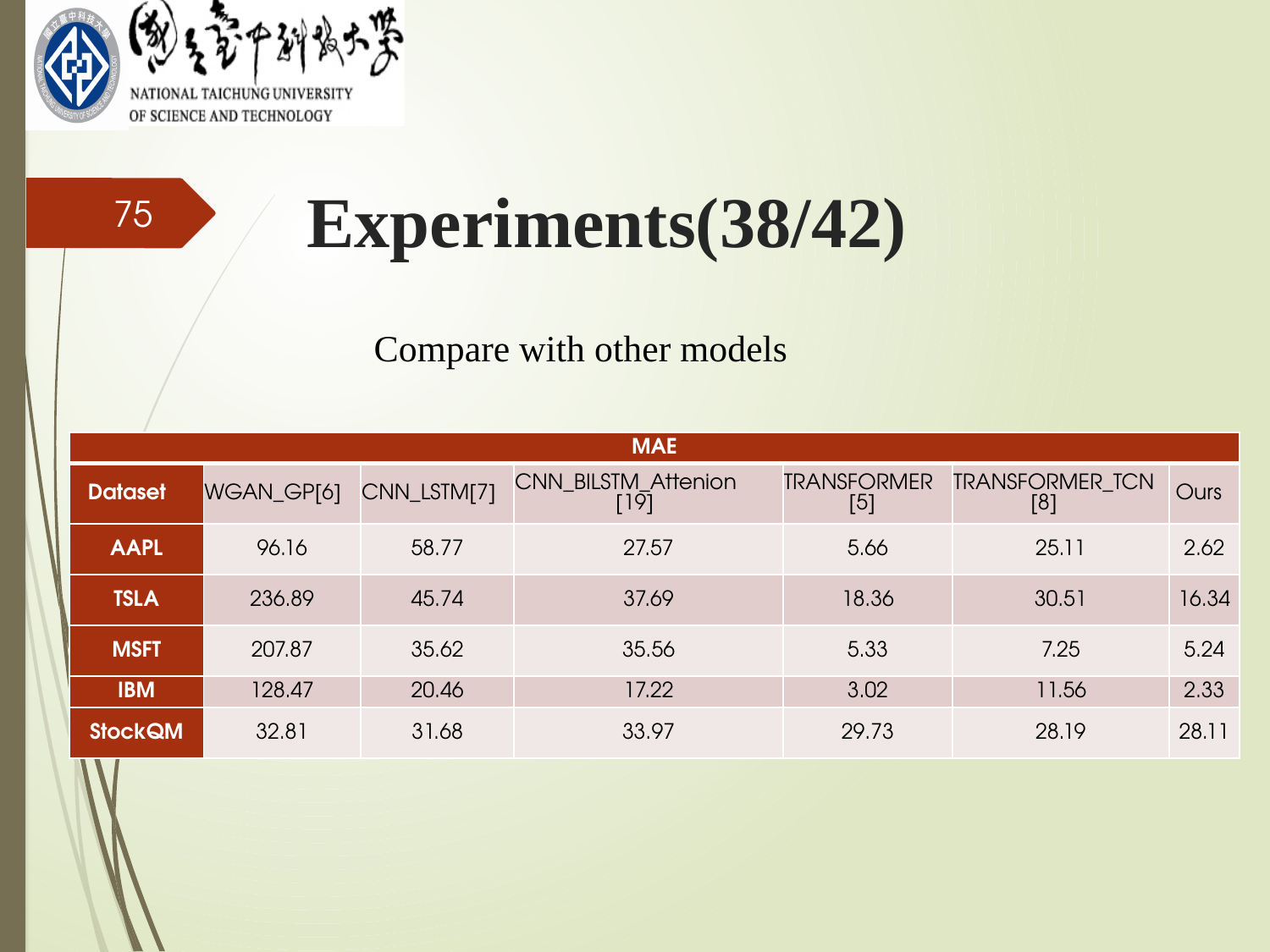

Experiments(38/42)
75
                     Compare with other models
| MAE |  |  |  |  |  |  |
| --- | --- | --- | --- | --- | --- | --- |
| Dataset | WGAN\_GP[6] | CNN\_LSTM[7] | CNN\_BILSTM\_Attenion [19] | TRANSFORMER [5] | TRANSFORMER\_TCN [8] | Ours |
| AAPL | 96.16 | 58.77 | 27.57 | 5.66 | 25.11 | 2.62 |
| TSLA | 236.89 | 45.74 | 37.69 | 18.36 | 30.51 | 16.34 |
| MSFT | 207.87 | 35.62 | 35.56 | 5.33 | 7.25 | 5.24 |
| IBM | 128.47 | 20.46 | 17.22 | 3.02 | 11.56 | 2.33 |
| StockQM | 32.81 | 31.68 | 33.97 | 29.73 | 28.19 | 28.11 |